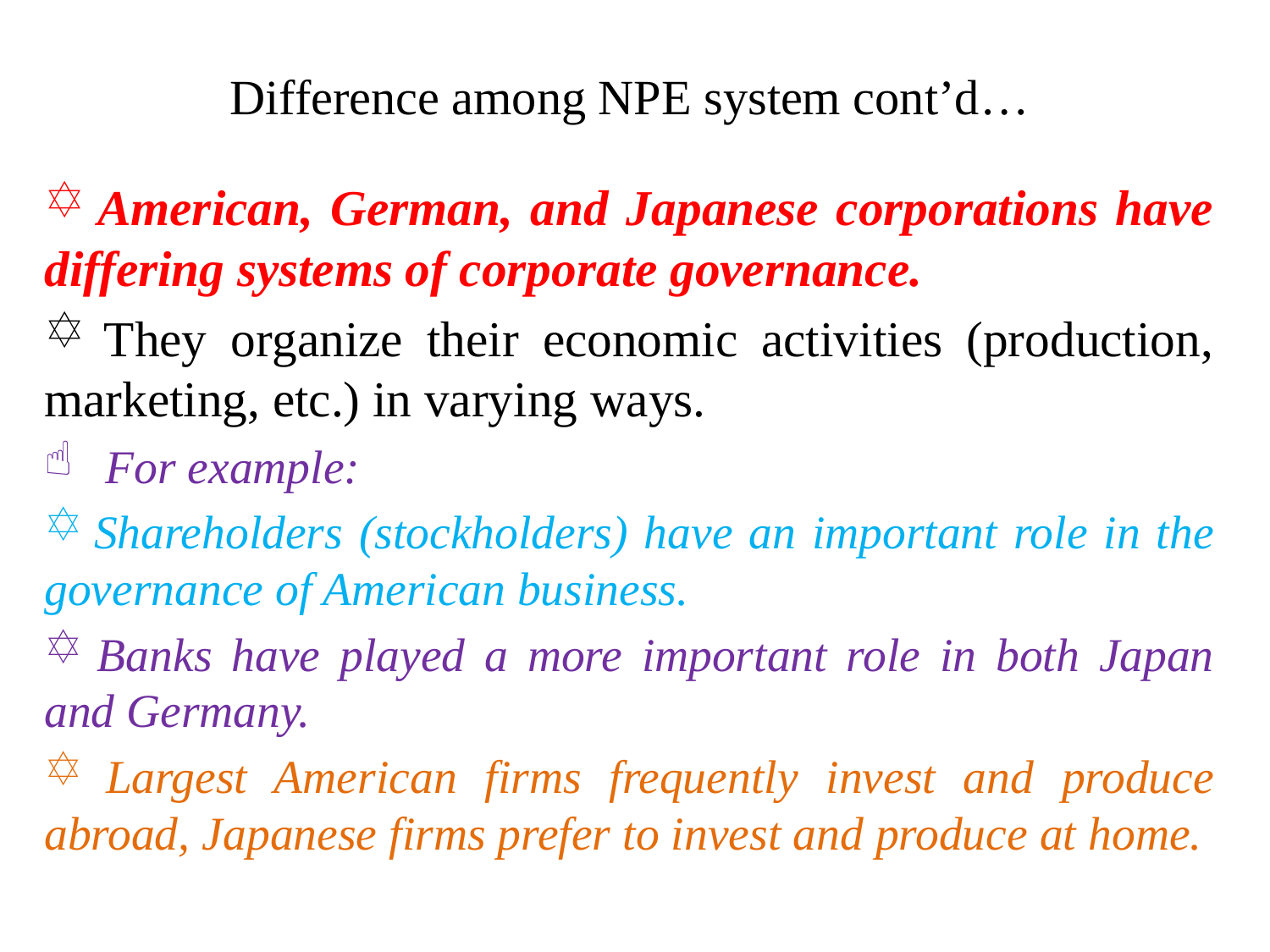

# Difference among NPE system cont’d…
 American, German, and Japanese corporations have differing systems of corporate governance.
 They organize their economic activities (production, marketing, etc.) in varying ways.
For example:
 Shareholders (stockholders) have an important role in the governance of American business.
 Banks have played a more important role in both Japan and Germany.
 Largest American firms frequently invest and produce abroad, Japanese firms prefer to invest and produce at home.